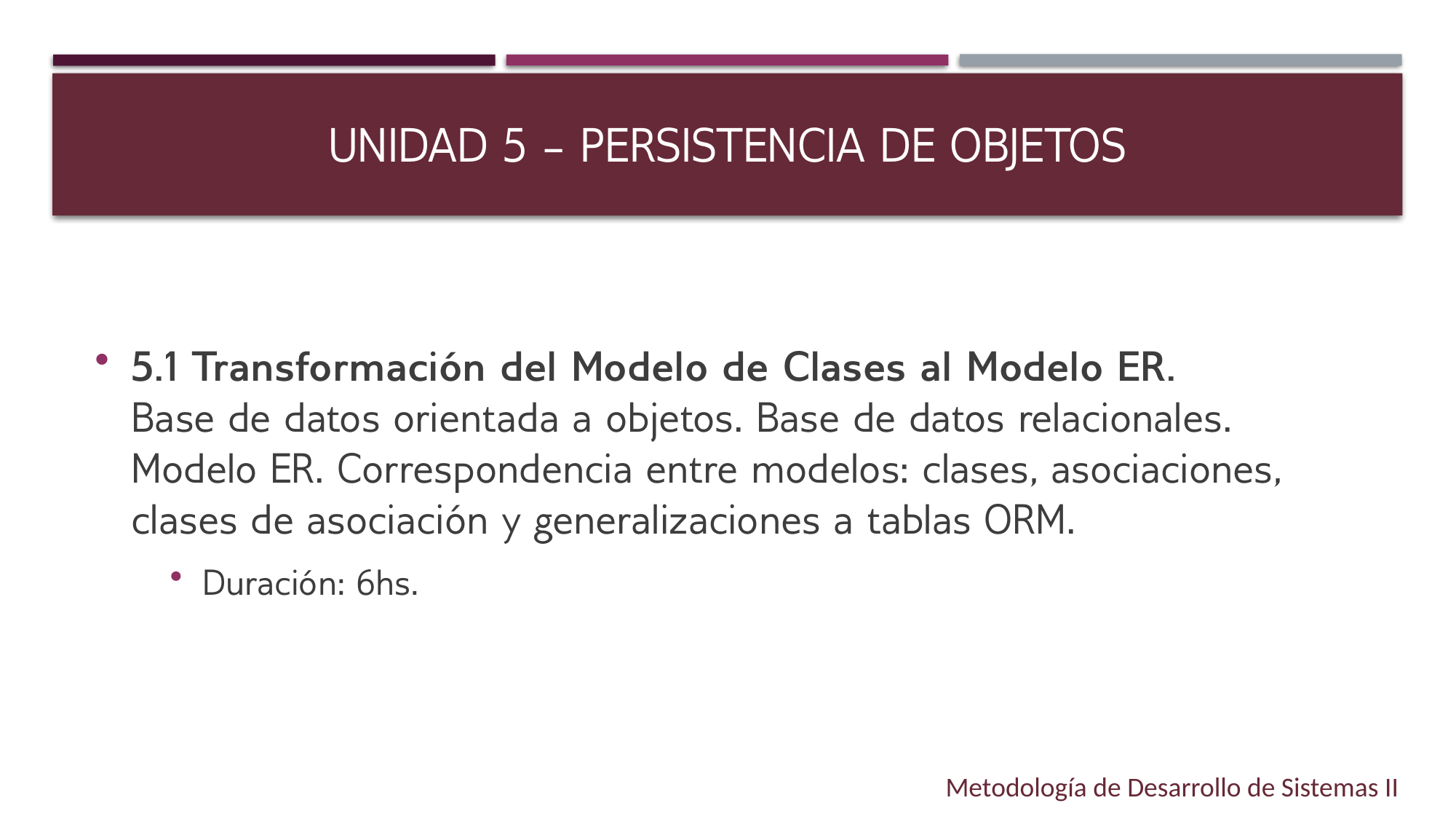

# Unidad 5 – persistencia de objetos
5.1 Transformación del Modelo de Clases al Modelo ER.
Base de datos orientada a objetos. Base de datos relacionales. Modelo ER. Correspondencia entre modelos: clases, asociaciones, clases de asociación y generalizaciones a tablas ORM.
Duración: 6hs.
Metodología de Desarrollo de Sistemas II